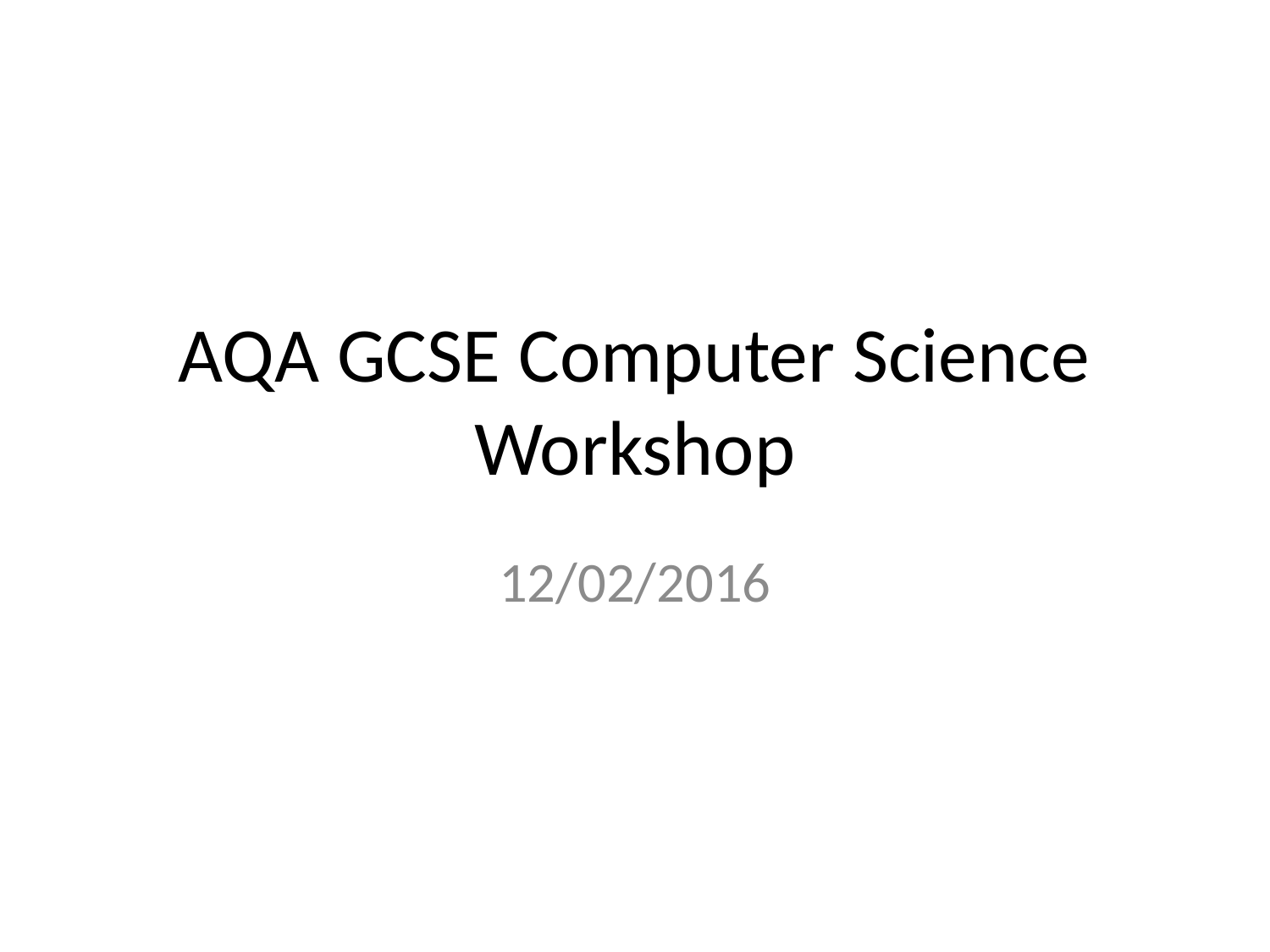

# AQA GCSE Computer Science Workshop
12/02/2016